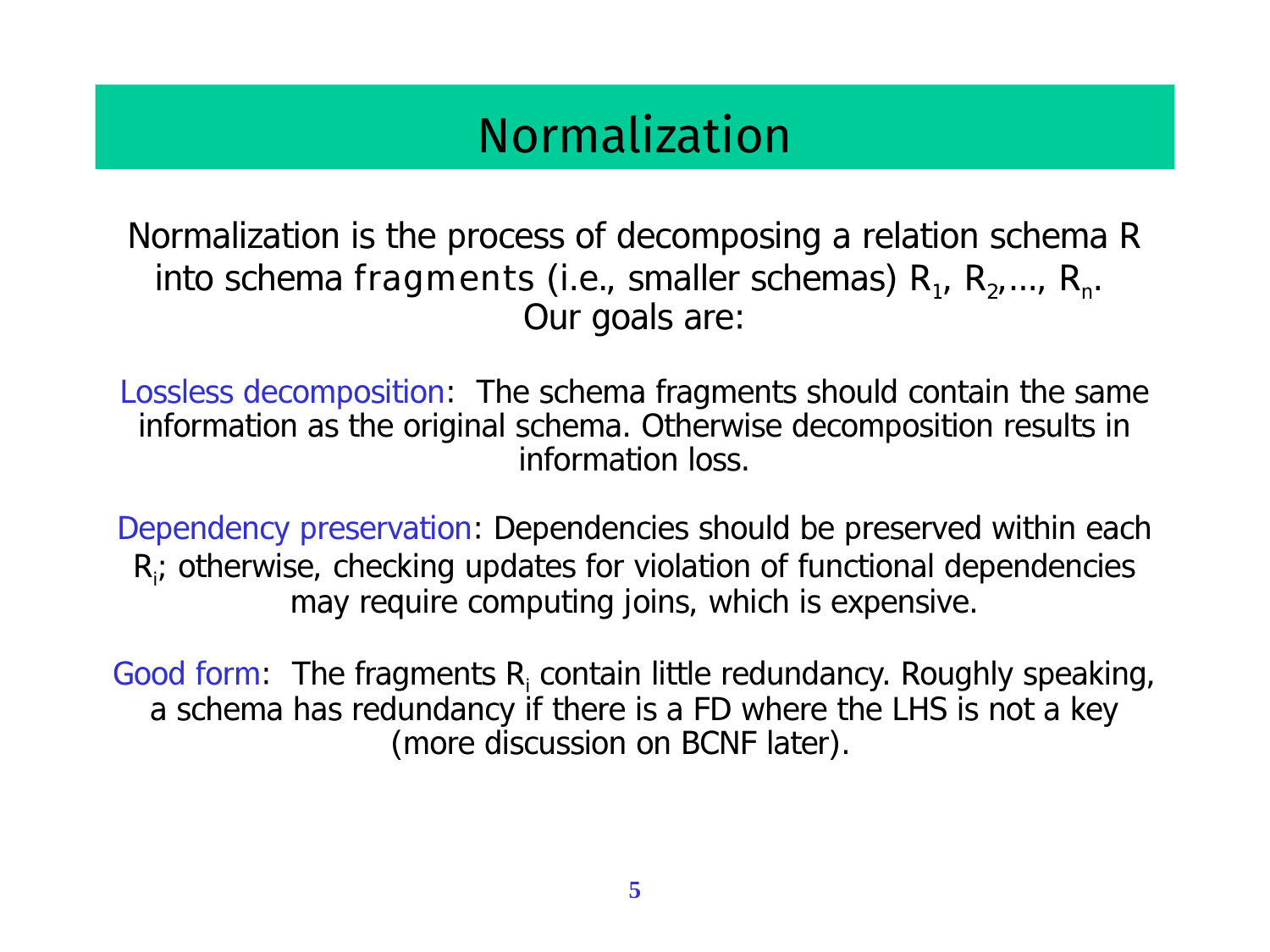

Normalization
Normalization is the process of decomposing a relation schema R into schema fragments (i.e., smaller schemas) R1, R2,…, Rn.
Our goals are:

Lossless decomposition:  The schema fragments should contain the same information as the original schema. Otherwise decomposition results in information loss.

Dependency preservation: Dependencies should be preserved within each Ri; otherwise, checking updates for violation of functional dependencies may require computing joins, which is expensive.

Good form:  The fragments Ri contain little redundancy. Roughly speaking, a schema has redundancy if there is a FD where the LHS is not a key (more discussion on BCNF later).
5